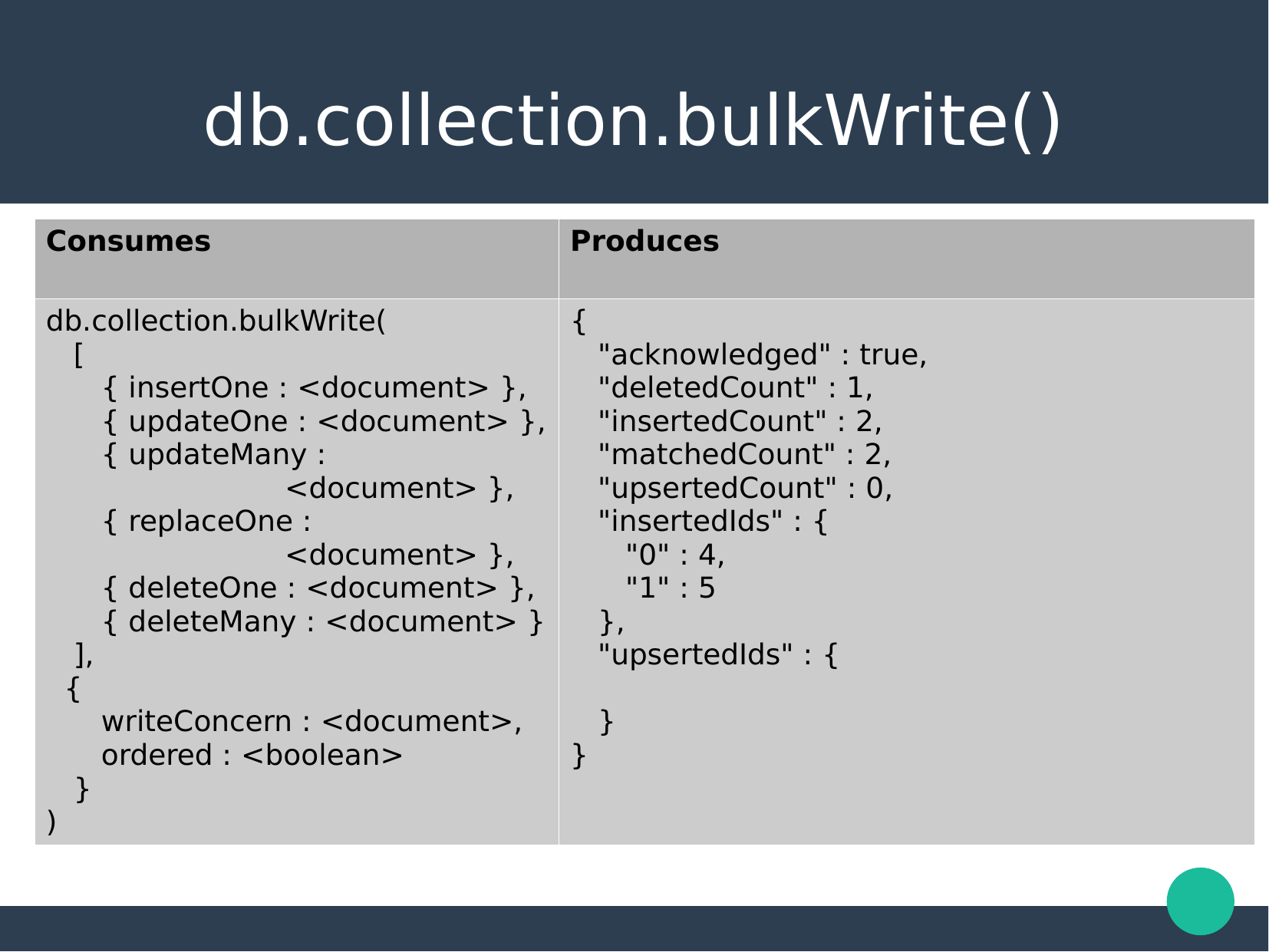

db.collection.bulkWrite()
| Consumes | Produces |
| --- | --- |
| db.collection.bulkWrite( [ { insertOne : <document> }, { updateOne : <document> }, { updateMany : <document> }, { replaceOne : <document> }, { deleteOne : <document> }, { deleteMany : <document> } ], { writeConcern : <document>, ordered : <boolean> } ) | { "acknowledged" : true, "deletedCount" : 1, "insertedCount" : 2, "matchedCount" : 2, "upsertedCount" : 0, "insertedIds" : { "0" : 4, "1" : 5 }, "upsertedIds" : { } } |